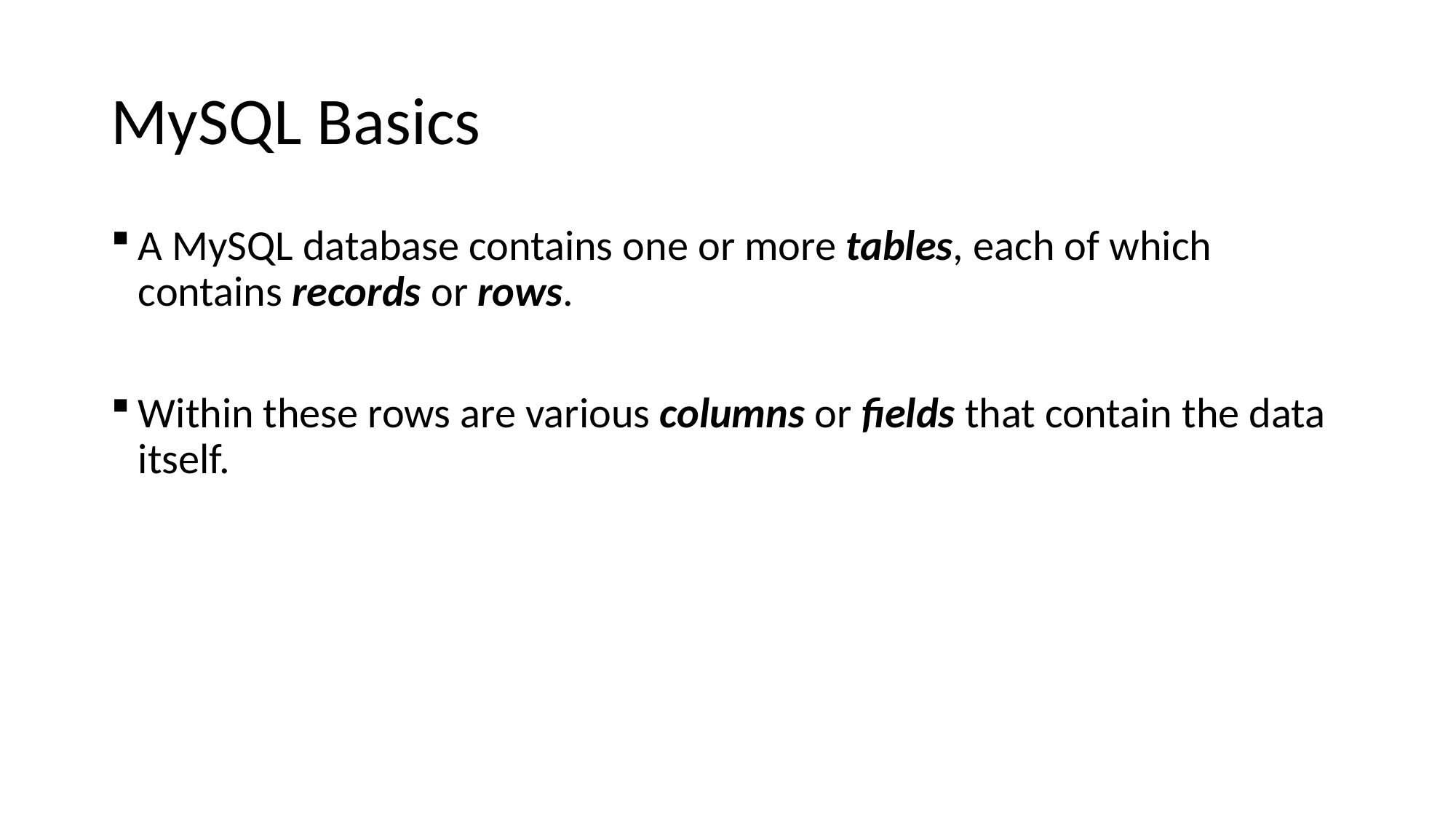

# MySQL Basics
A MySQL database contains one or more tables, each of which contains records or rows.

Within these rows are various columns or fields that contain the data itself.